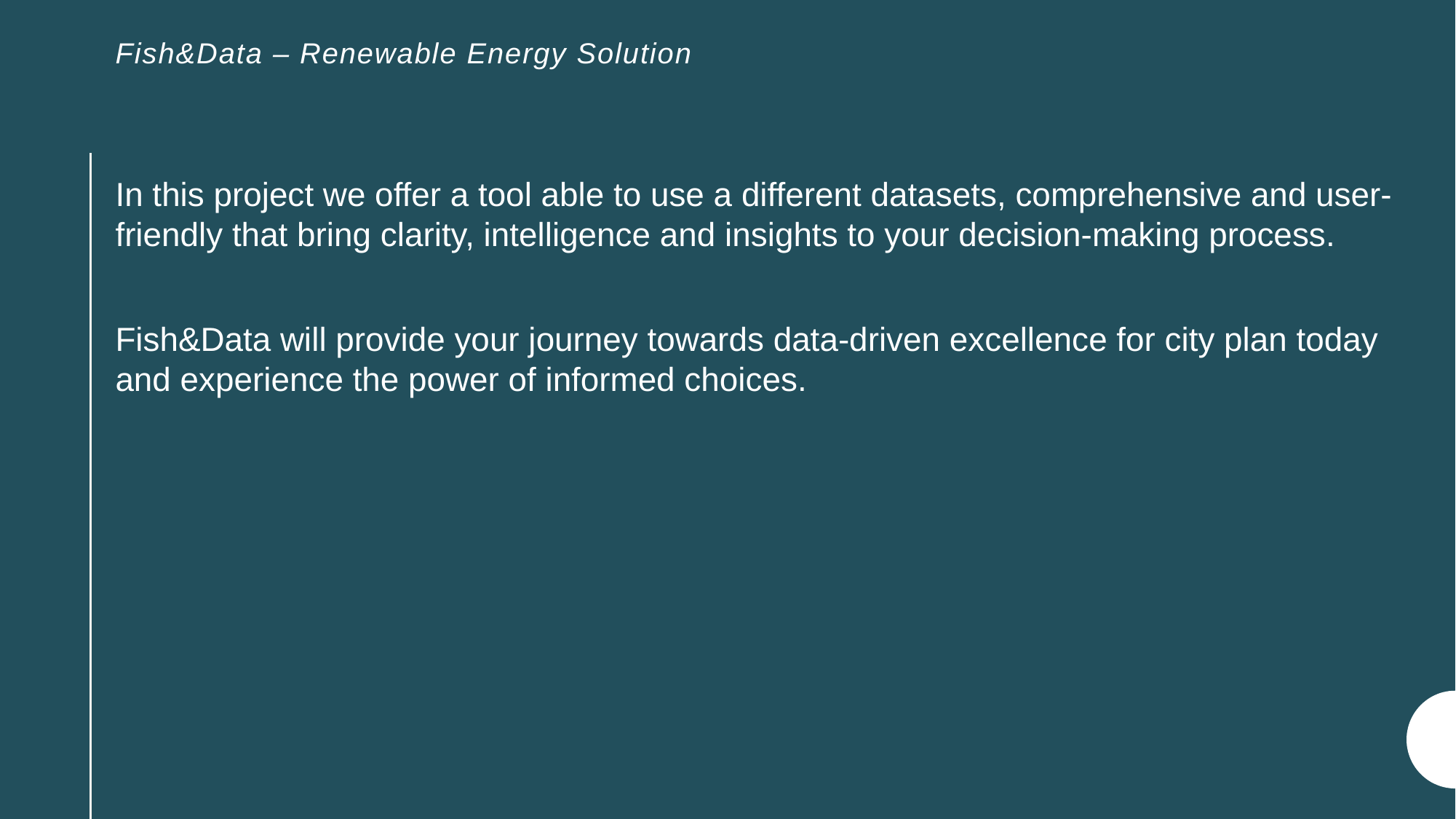

# Fish&Data – Renewable Energy Solution
In this project we offer a tool able to use a different datasets, comprehensive and user-friendly that bring clarity, intelligence and insights to your decision-making process.

Fish&Data will provide your journey towards data-driven excellence for city plan today and experience the power of informed choices.